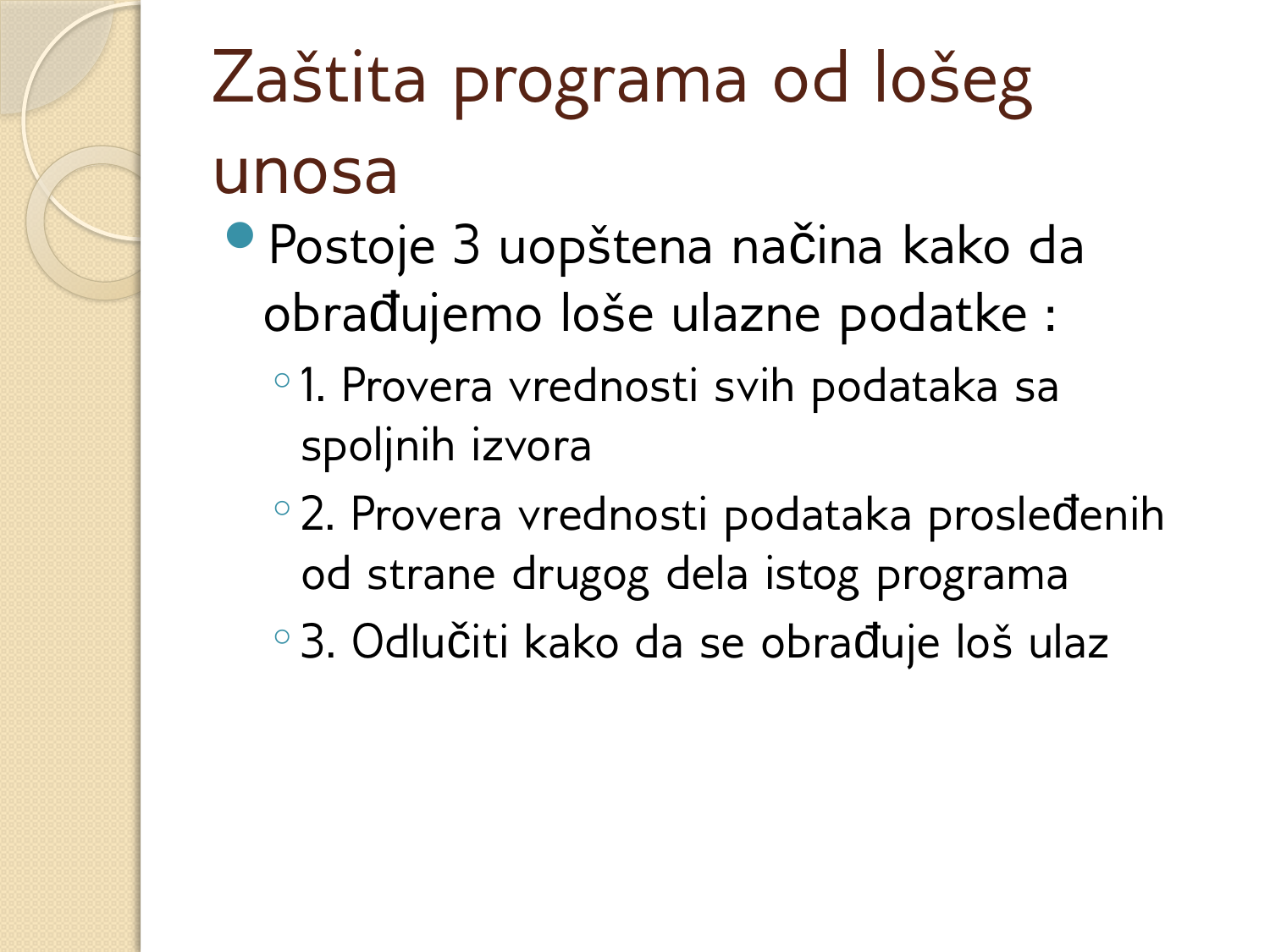

# Zaštita programa od lošeg unosa
Postoje 3 uopštena načina kako da obrađujemo loše ulazne podatke :
1. Provera vrednosti svih podataka sa spoljnih izvora
2. Provera vrednosti podataka prosleđenih od strane drugog dela istog programa
3. Odlučiti kako da se obrađuje loš ulaz